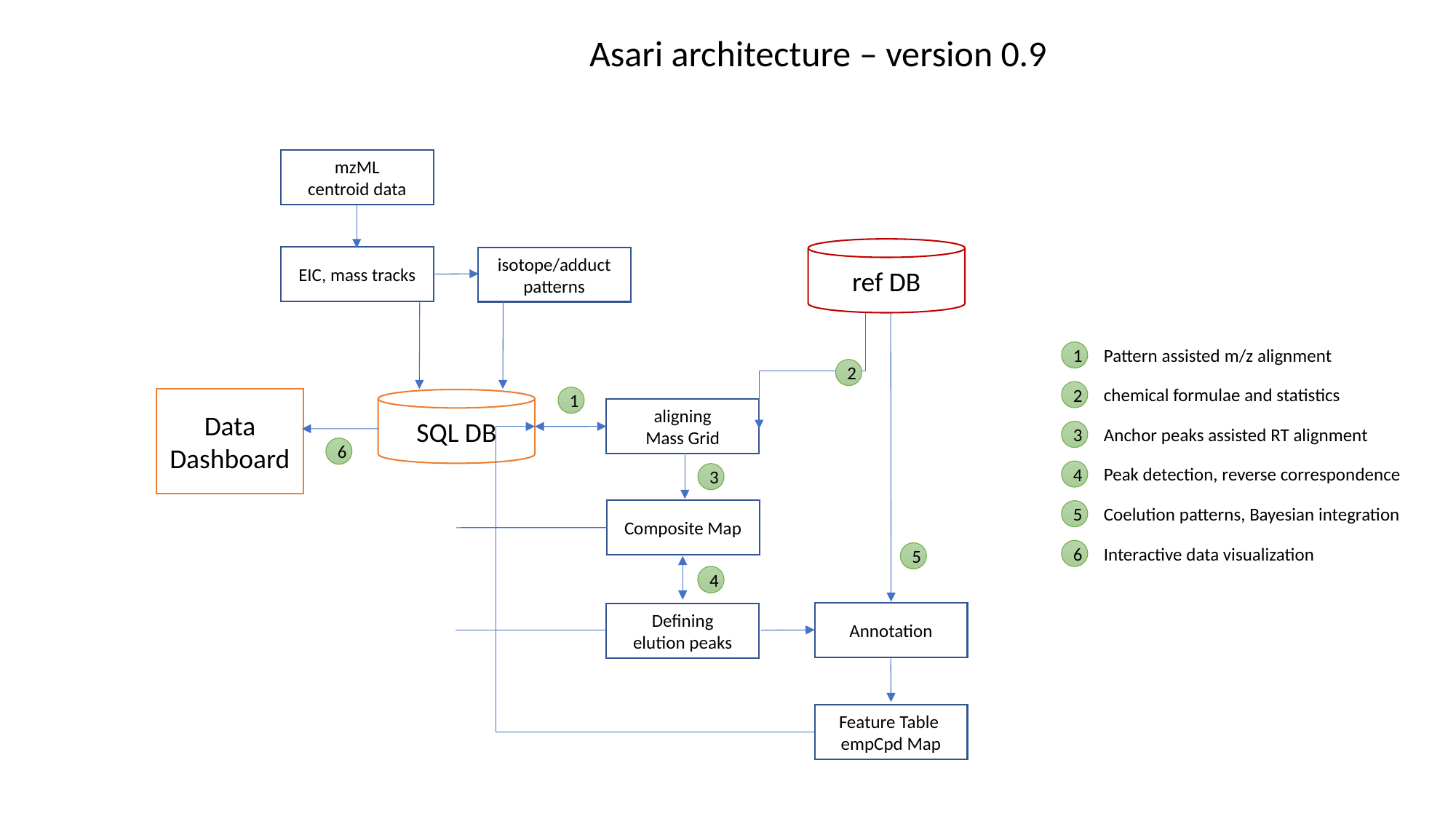

Asari architecture – version 0.9
mzML
centroid data
ref DB
EIC, mass tracks
isotope/adduct patterns
Pattern assisted m/z alignment
1
chemical formulae and statistics
2
Anchor peaks assisted RT alignment
3
Peak detection, reverse correspondence
4
Coelution patterns, Bayesian integration
5
Interactive data visualization
6
2
1
Data
Dashboard
SQL DB
aligning
Mass Grid
6
3
Composite Map
5
4
Annotation
Defining
elution peaks
Feature Table
empCpd Map